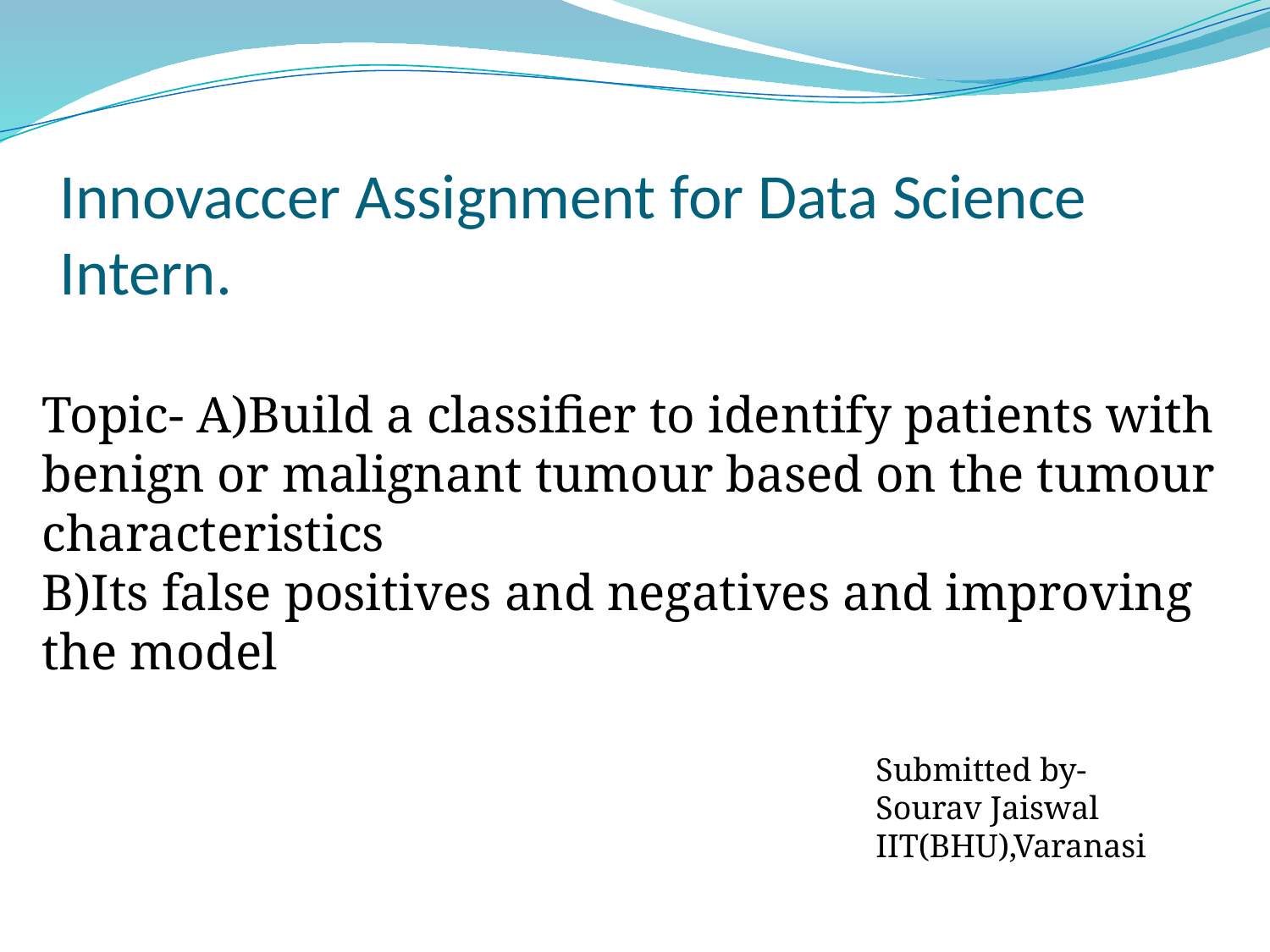

# Innovaccer Assignment for Data Science Intern.
Topic- A)Build a classifier to identify patients with benign or malignant tumour based on the tumour characteristics
B)Its false positives and negatives and improving the model
Submitted by-
Sourav Jaiswal
IIT(BHU),Varanasi